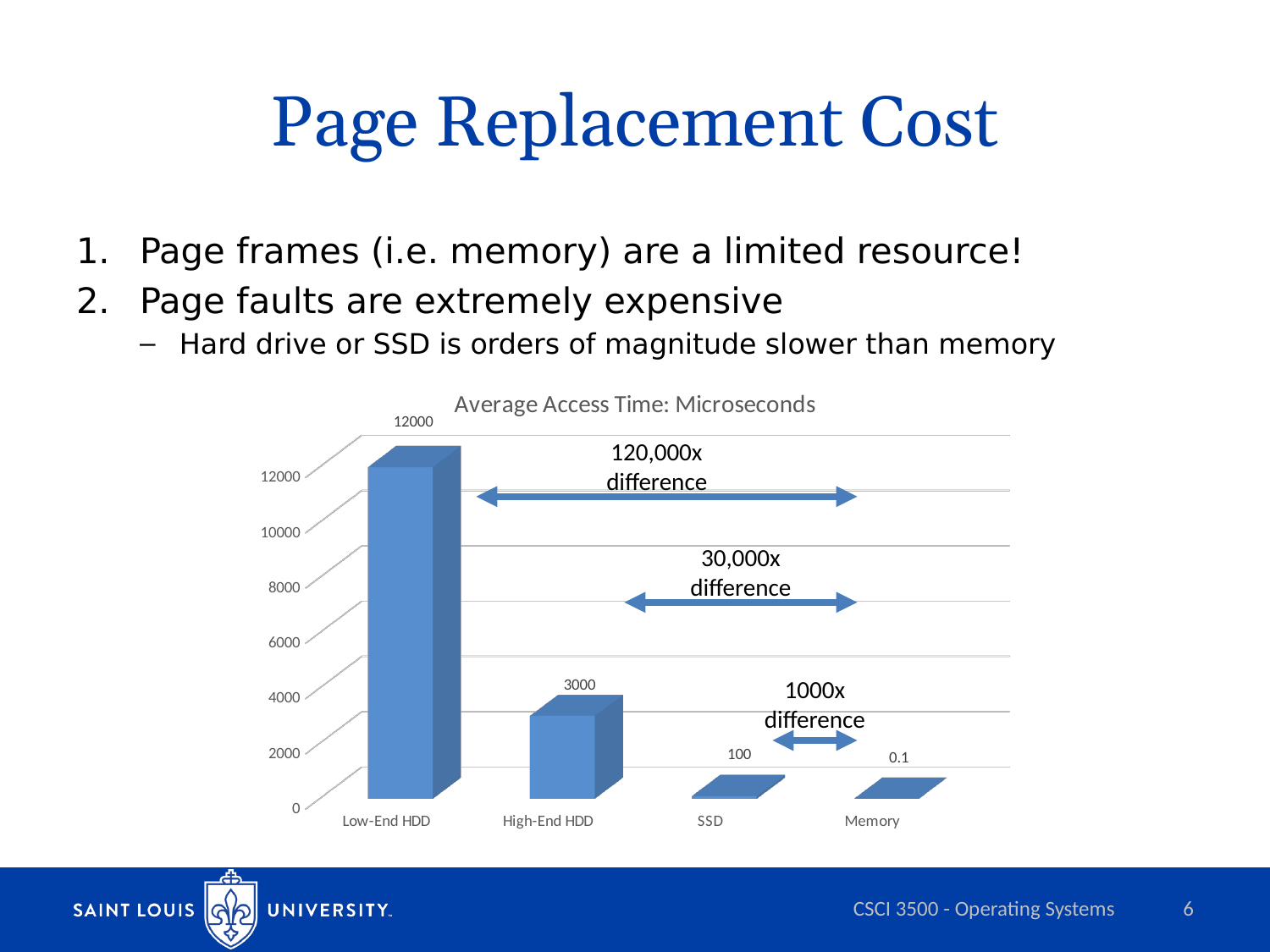

# Page Replacement Cost
Page frames (i.e. memory) are a limited resource!
Page faults are extremely expensive
Hard drive or SSD is orders of magnitude slower than memory

[unsupported chart]

120,000x
difference
30,000x
difference
1000x
difference
CSCI 3500 - Operating Systems
6